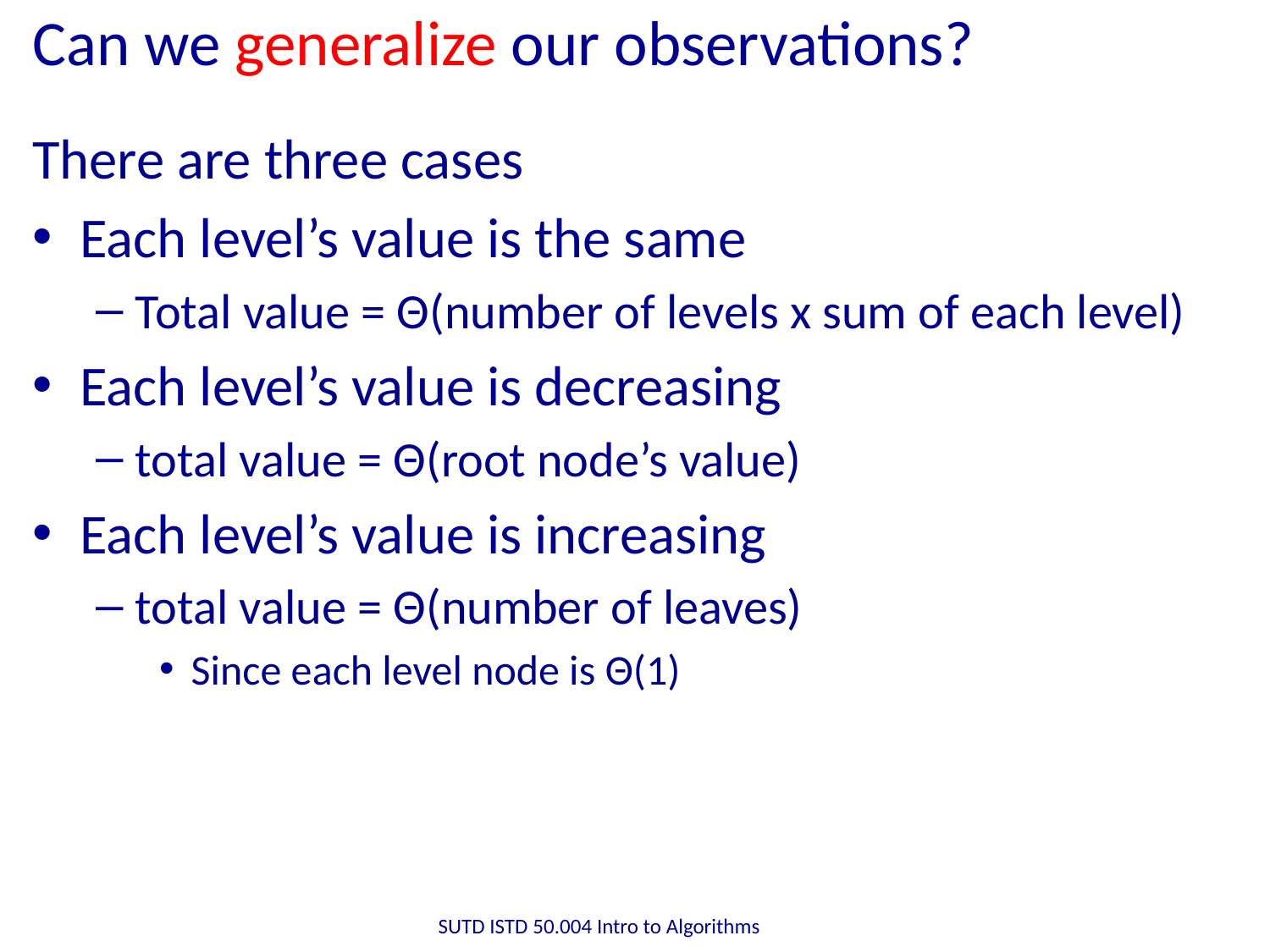

# Can we generalize our observations?
There are three cases
Each level’s value is the same
Total value = Θ(number of levels x sum of each level)
Each level’s value is decreasing
total value = Θ(root node’s value)
Each level’s value is increasing
total value = Θ(number of leaves)
Since each level node is Θ(1)

SUTD ISTD 50.004 Intro to Algorithms